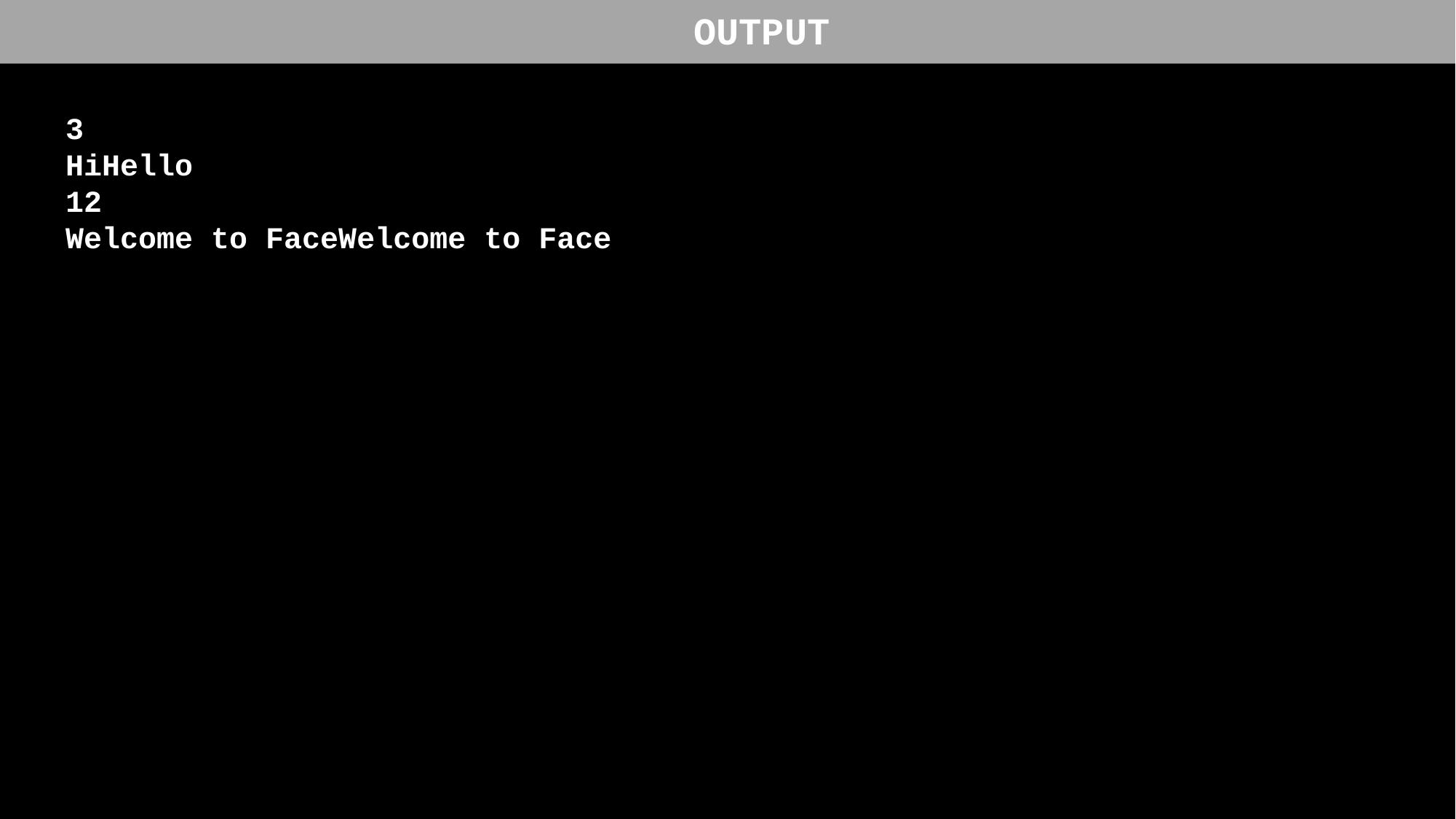

OUTPUT
3
HiHello
12
Welcome to FaceWelcome to Face